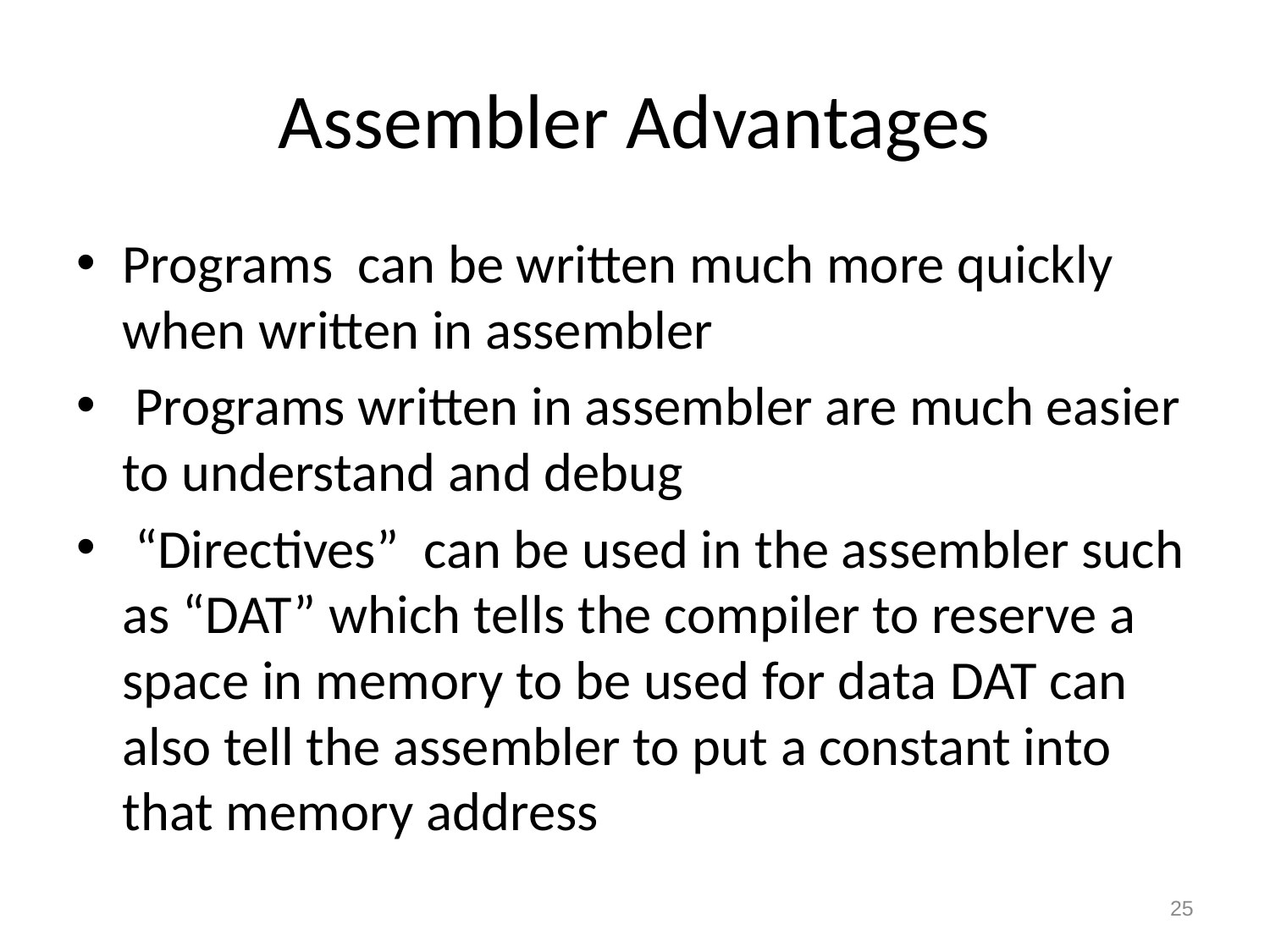

# Assembler Advantages
Programs  can be written much more quickly  when written in assembler
 Programs written in assembler are much easier to understand and debug
 “Directives”  can be used in the assembler such as “DAT” which tells the compiler to reserve a space in memory to be used for data DAT can also tell the assembler to put a constant into that memory address
25